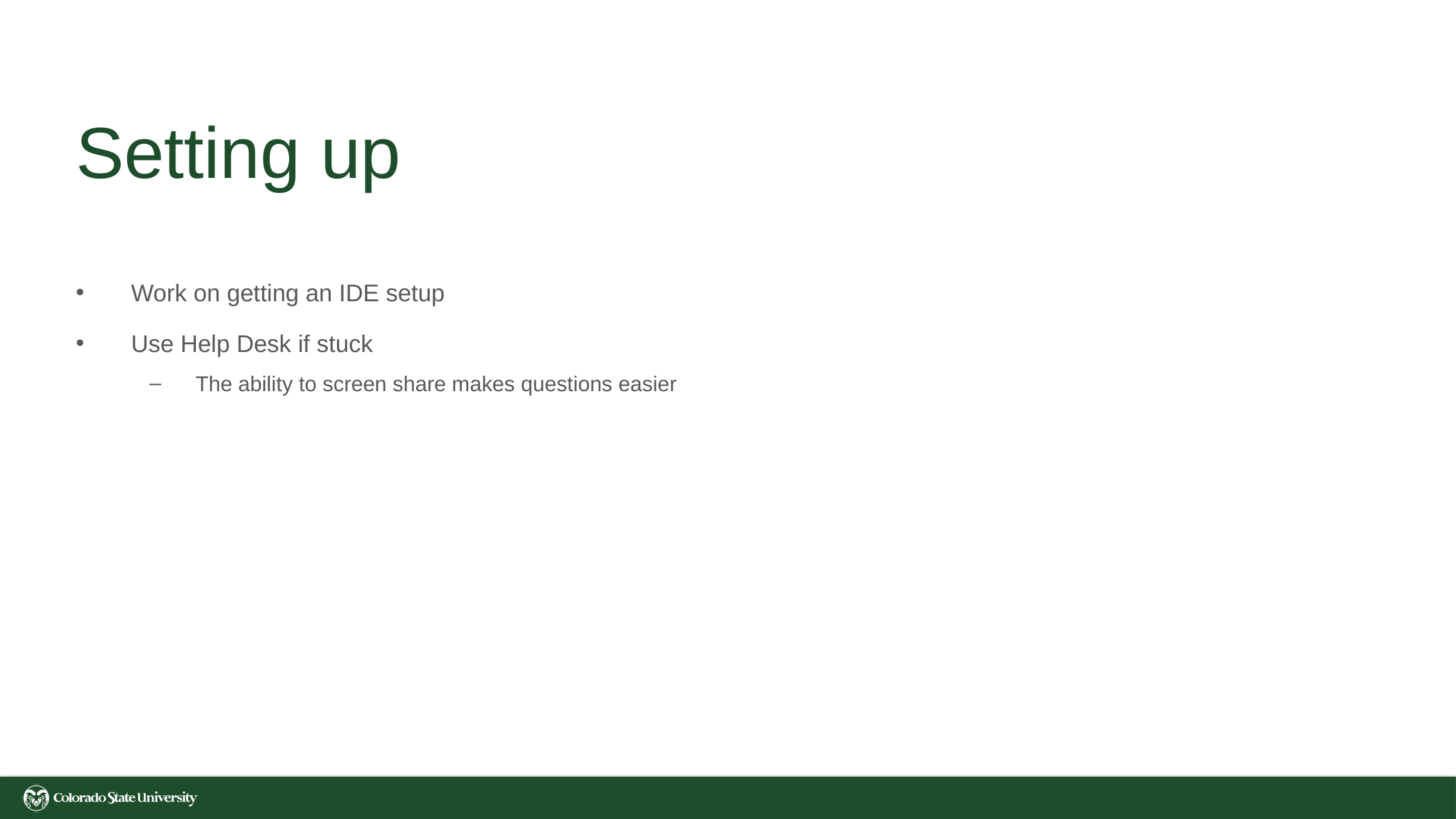

# Setting up
Work on getting an IDE setup
Use Help Desk if stuck
The ability to screen share makes questions easier